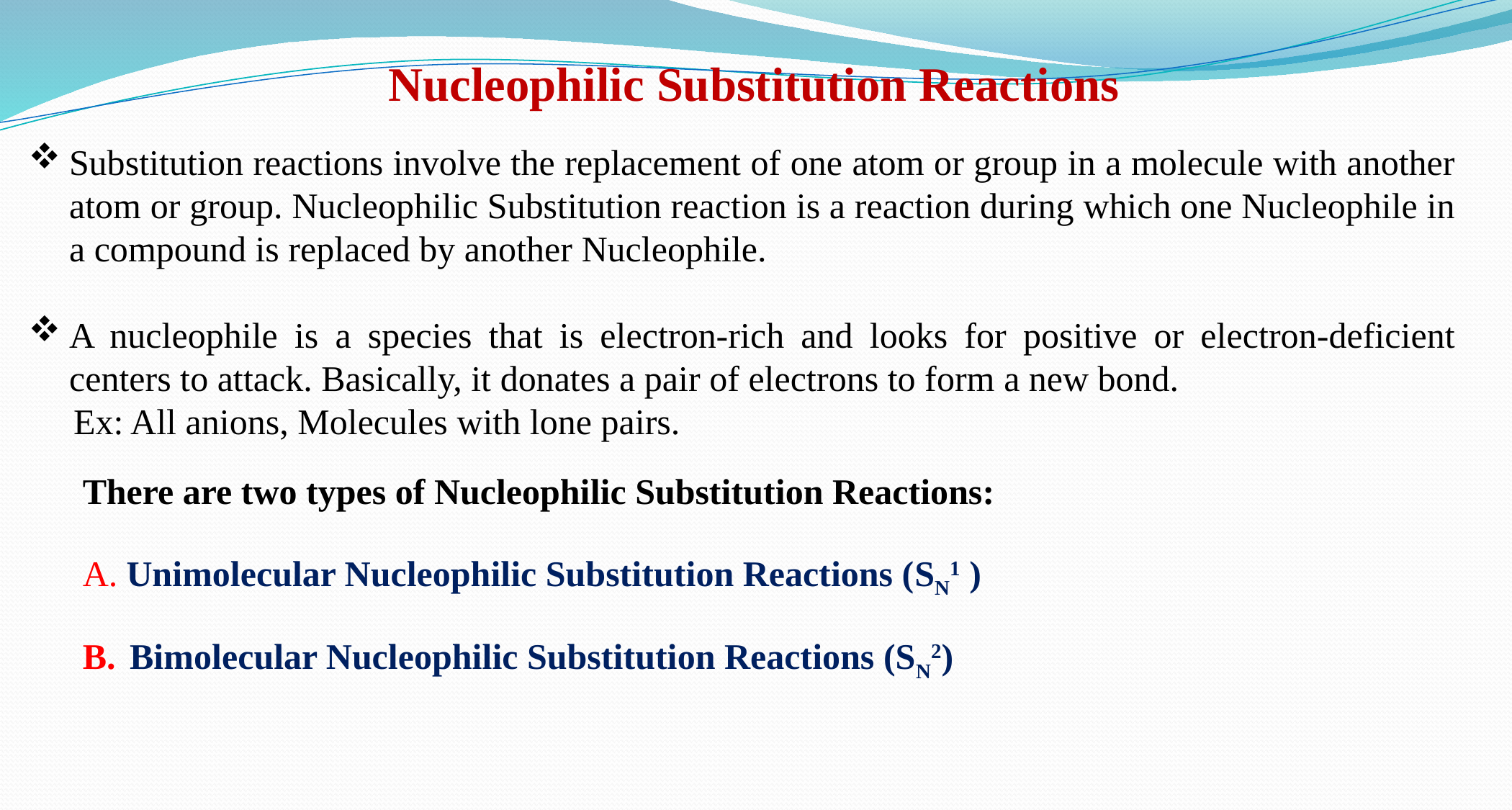

Nucleophilic Substitution Reactions
Substitution reactions involve the replacement of one atom or group in a molecule with another atom or group. Nucleophilic Substitution reaction is a reaction during which one Nucleophile in a compound is replaced by another Nucleophile.

A nucleophile is a species that is electron-rich and looks for positive or electron-deficient centers to attack. Basically, it donates a pair of electrons to form a new bond.
     Ex: All anions, Molecules with lone pairs.
There are two types of Nucleophilic Substitution Reactions:

 Unimolecular Nucleophilic Substitution Reactions (SN1 )

Bimolecular Nucleophilic Substitution Reactions (SN2)